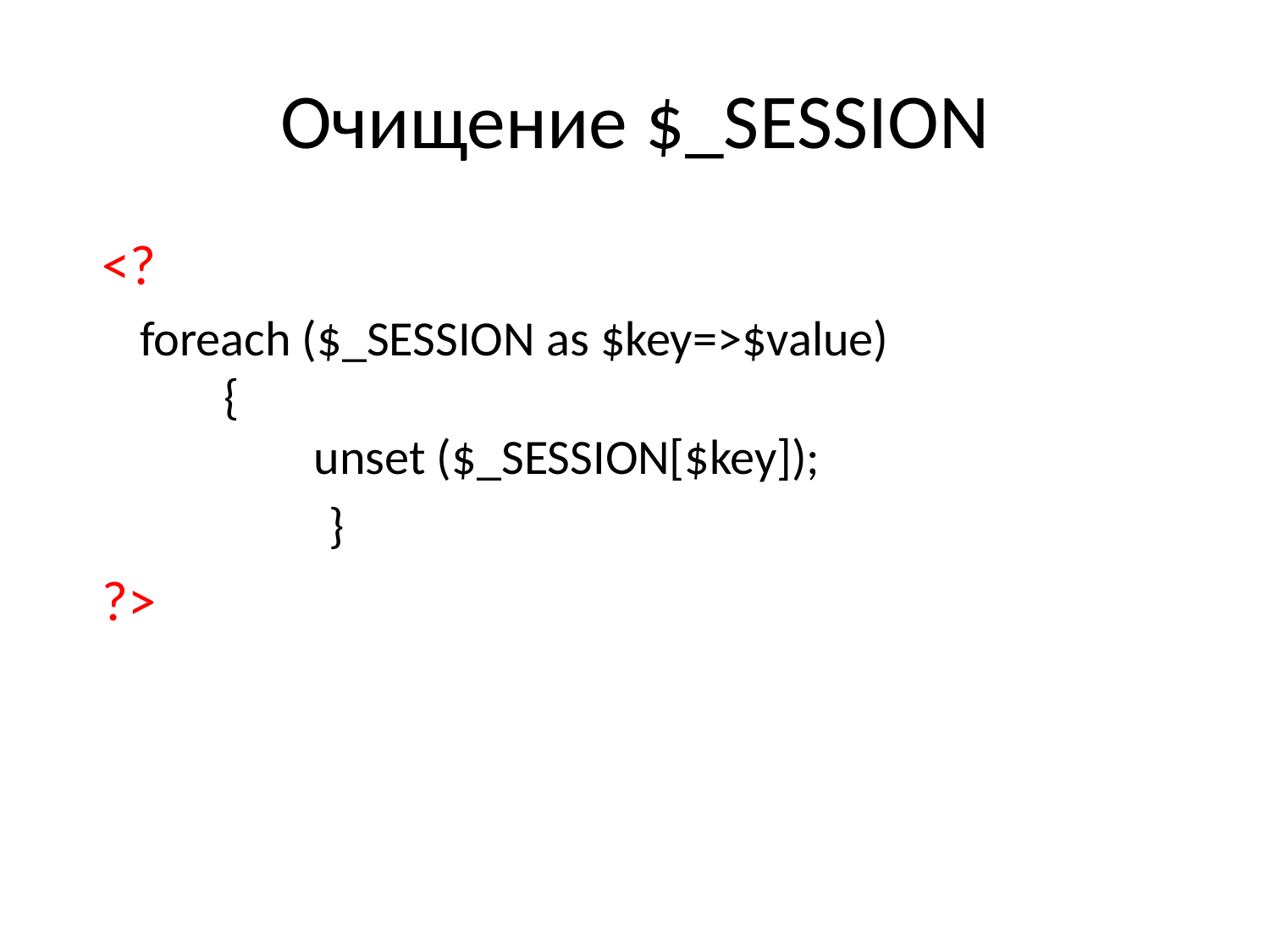

# Очищение $_SESSION
  <?
foreach ($_SESSION as $key=>$value)
    {
            unset ($_SESSION[$key]);
		  }
  ?>